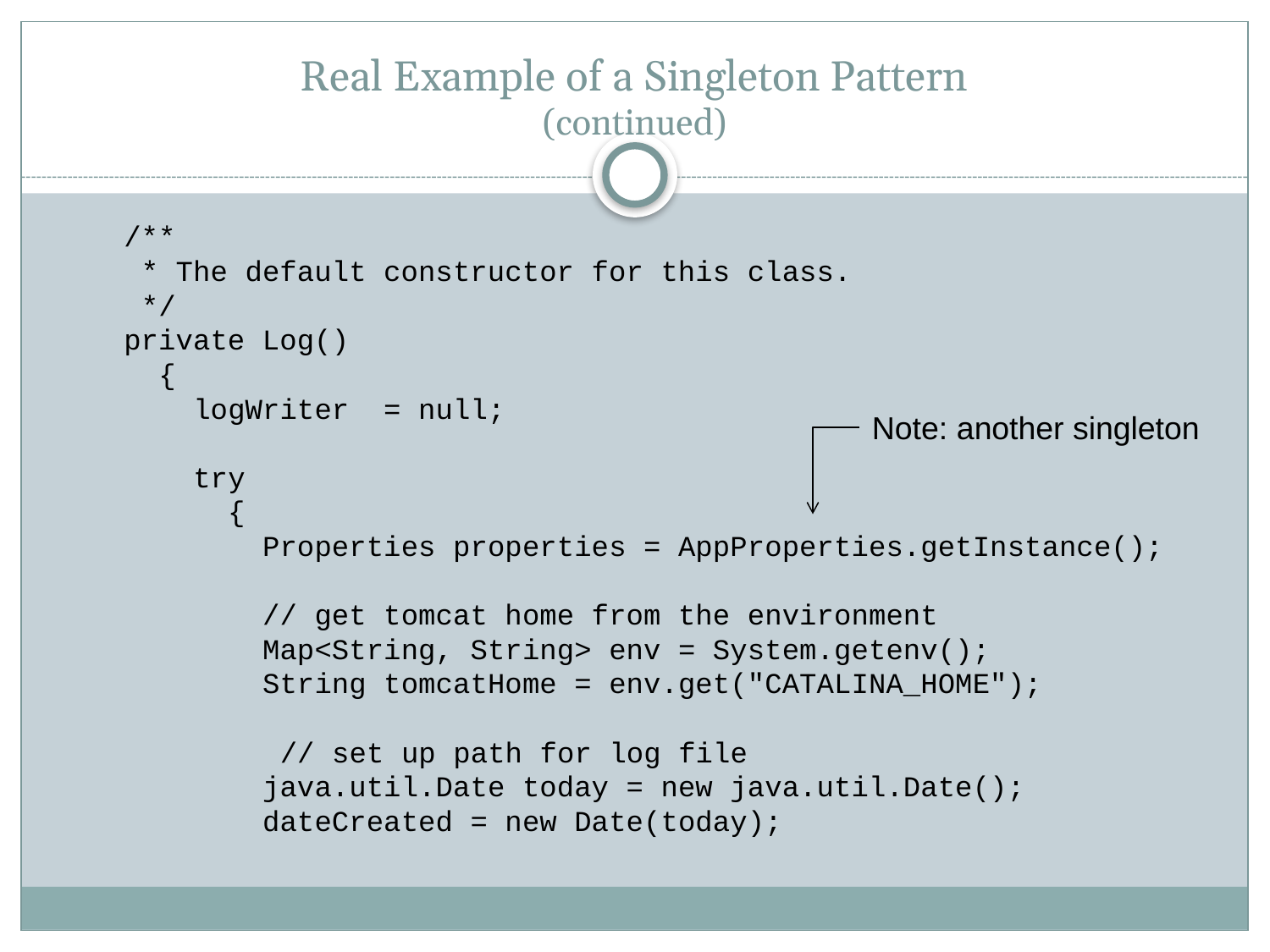

# Real Example of a Singleton Pattern (continued)
    /**
     * The default constructor for this class.
     */
    private Log()
      {
        logWriter  = null;

        try
          {
            Properties properties = AppProperties.getInstance();

            // get tomcat home from the environment
            Map<String, String> env = System.getenv();
            String tomcatHome = env.get("CATALINA_HOME");

             // set up path for log file
            java.util.Date today = new java.util.Date();
            dateCreated = new Date(today);
Note: another singleton